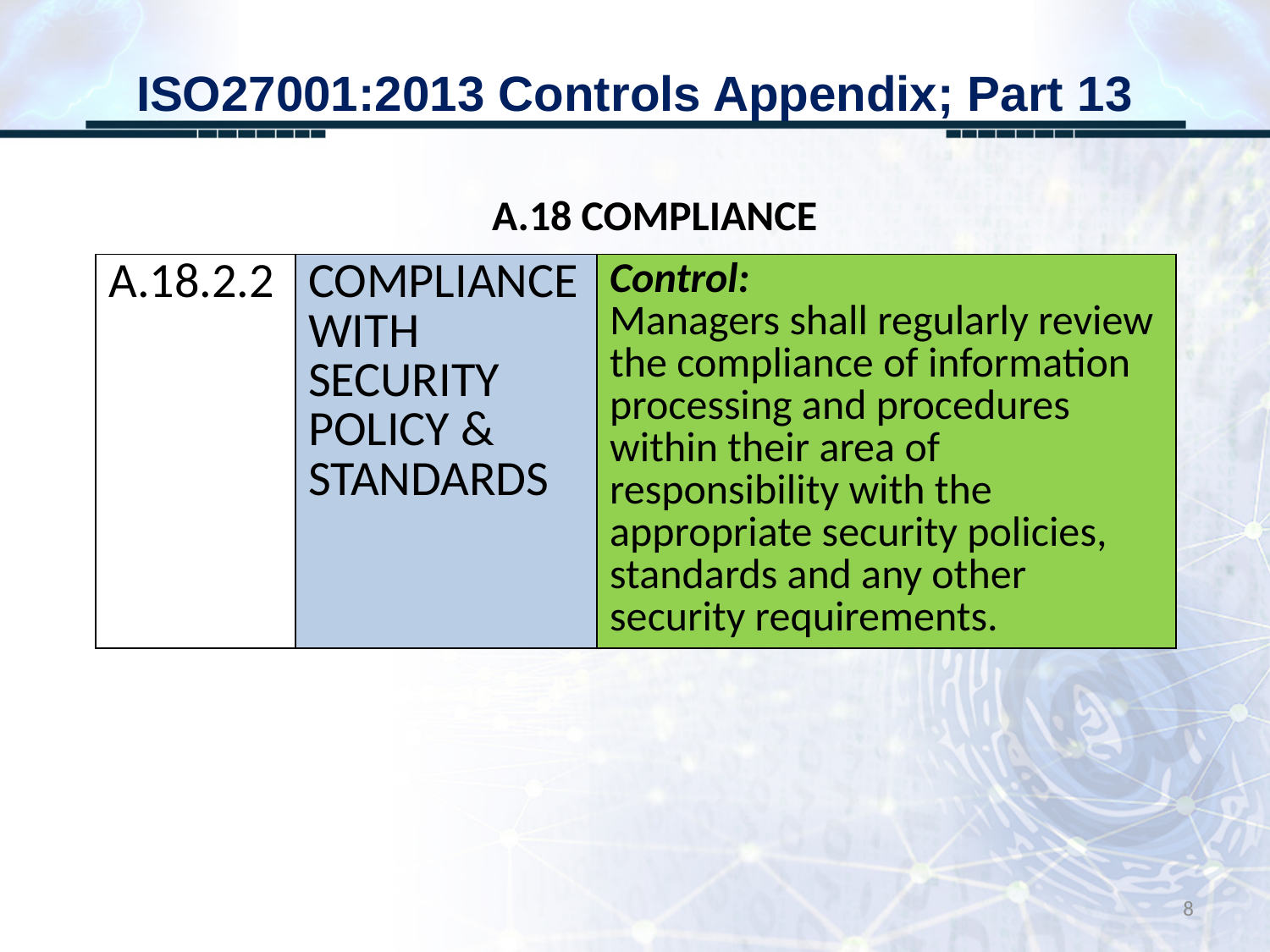

# ISO27001:2013 Controls Appendix; Part 13
A.18 COMPLIANCE
| A.18.2.2 | COMPLIANCE WITH SECURITY POLICY & STANDARDS | Control: Managers shall regularly review the compliance of information processing and procedures within their area of responsibility with the appropriate security policies, standards and any other security requirements. |
| --- | --- | --- |
8